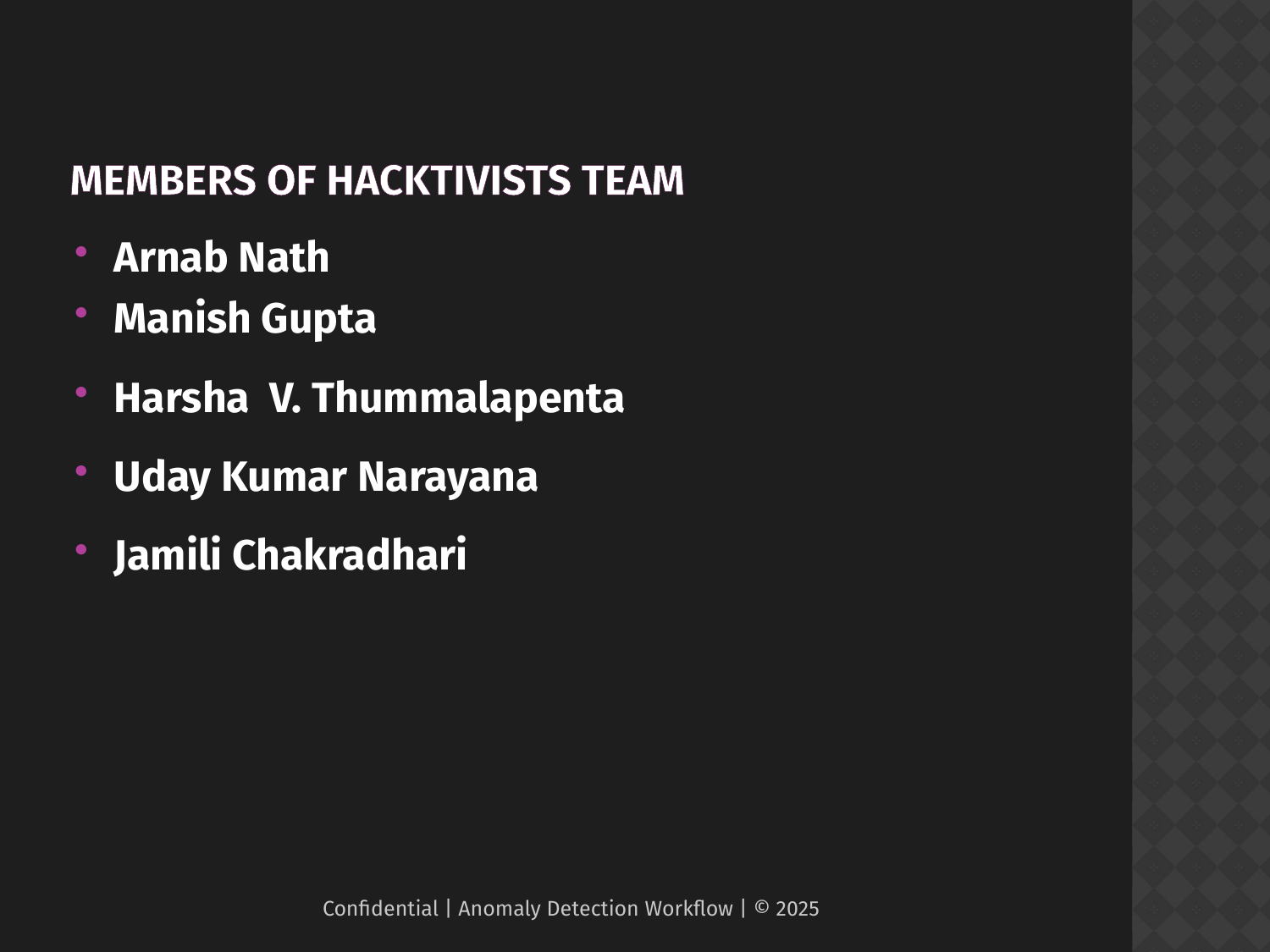

# Members of hacktivists team
Arnab Nath
Manish Gupta
Harsha  V. Thummalapenta
Uday Kumar Narayana
Jamili Chakradhari
Confidential | Anomaly Detection Workflow | © 2025